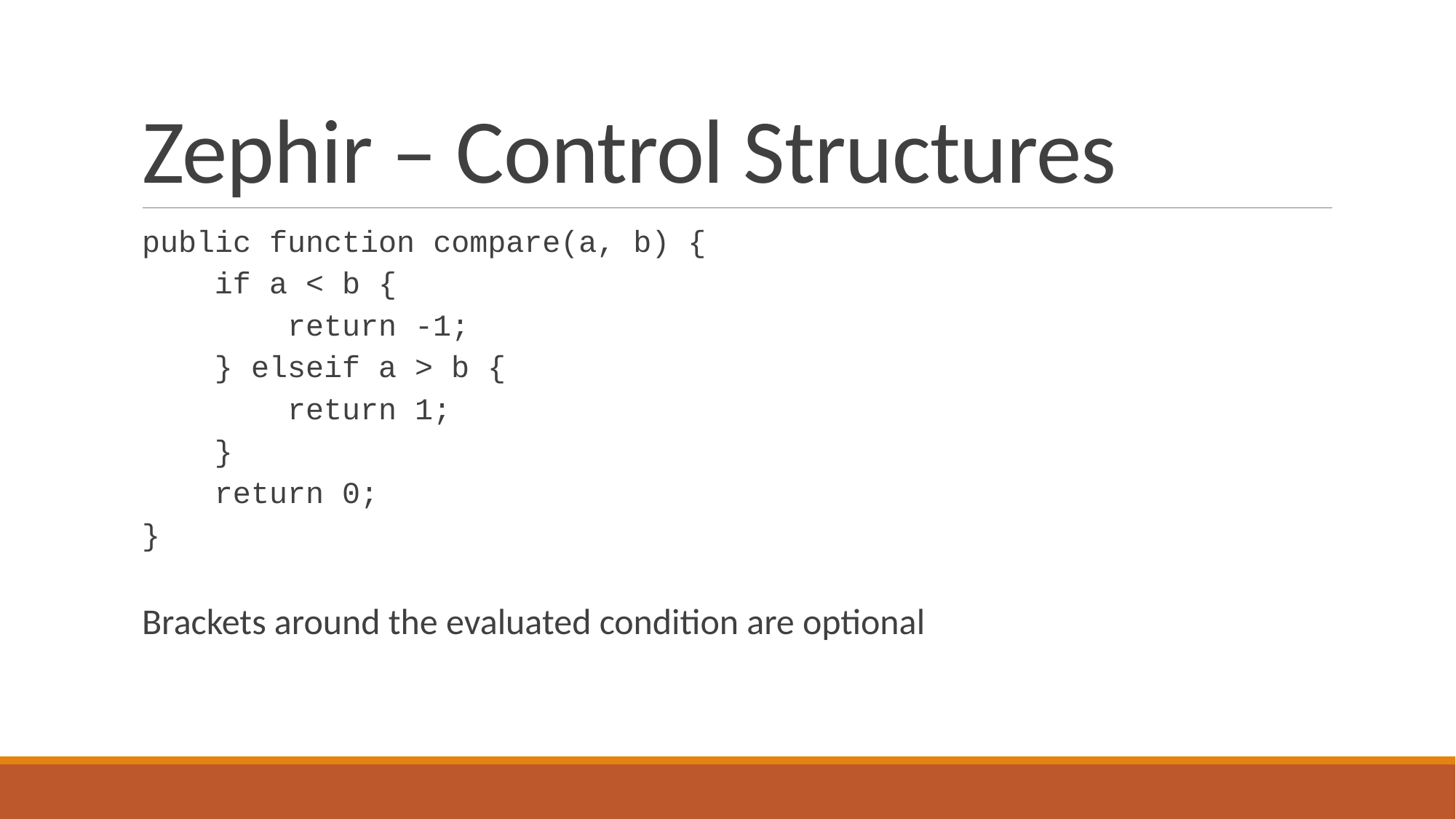

# Zephir – Control Structures
public function compare(a, b) {
    if a < b {
        return -1;
    } elseif a > b {
        return 1;
    }
    return 0;
}

Brackets around the evaluated condition are optional